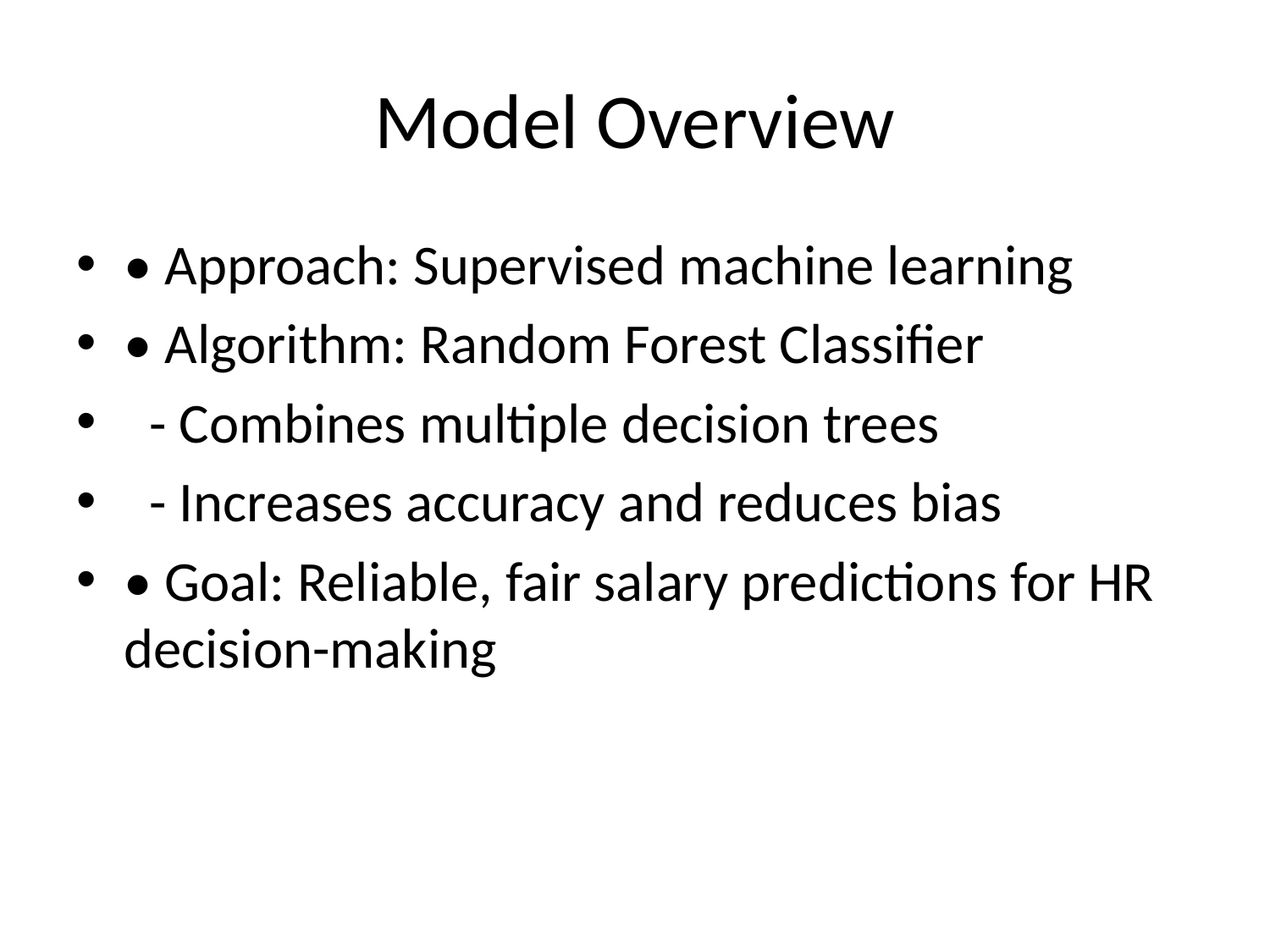

# Model Overview
• Approach: Supervised machine learning
• Algorithm: Random Forest Classifier
  - Combines multiple decision trees
  - Increases accuracy and reduces bias
• Goal: Reliable, fair salary predictions for HR decision-making